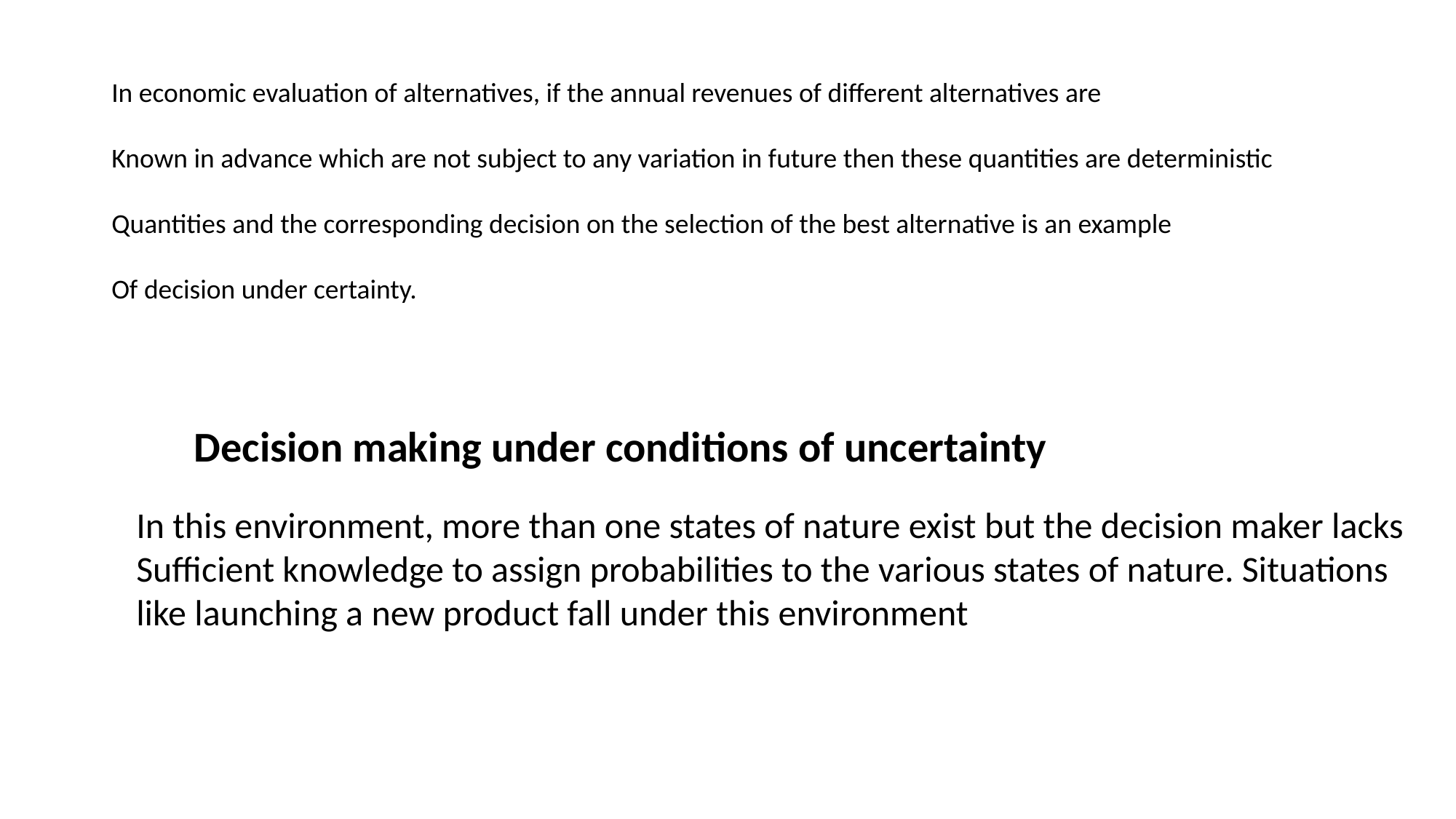

In economic evaluation of alternatives, if the annual revenues of different alternatives are
Known in advance which are not subject to any variation in future then these quantities are deterministic
Quantities and the corresponding decision on the selection of the best alternative is an example
Of decision under certainty.
Decision making under conditions of uncertainty
In this environment, more than one states of nature exist but the decision maker lacks
Sufficient knowledge to assign probabilities to the various states of nature. Situations
like launching a new product fall under this environment